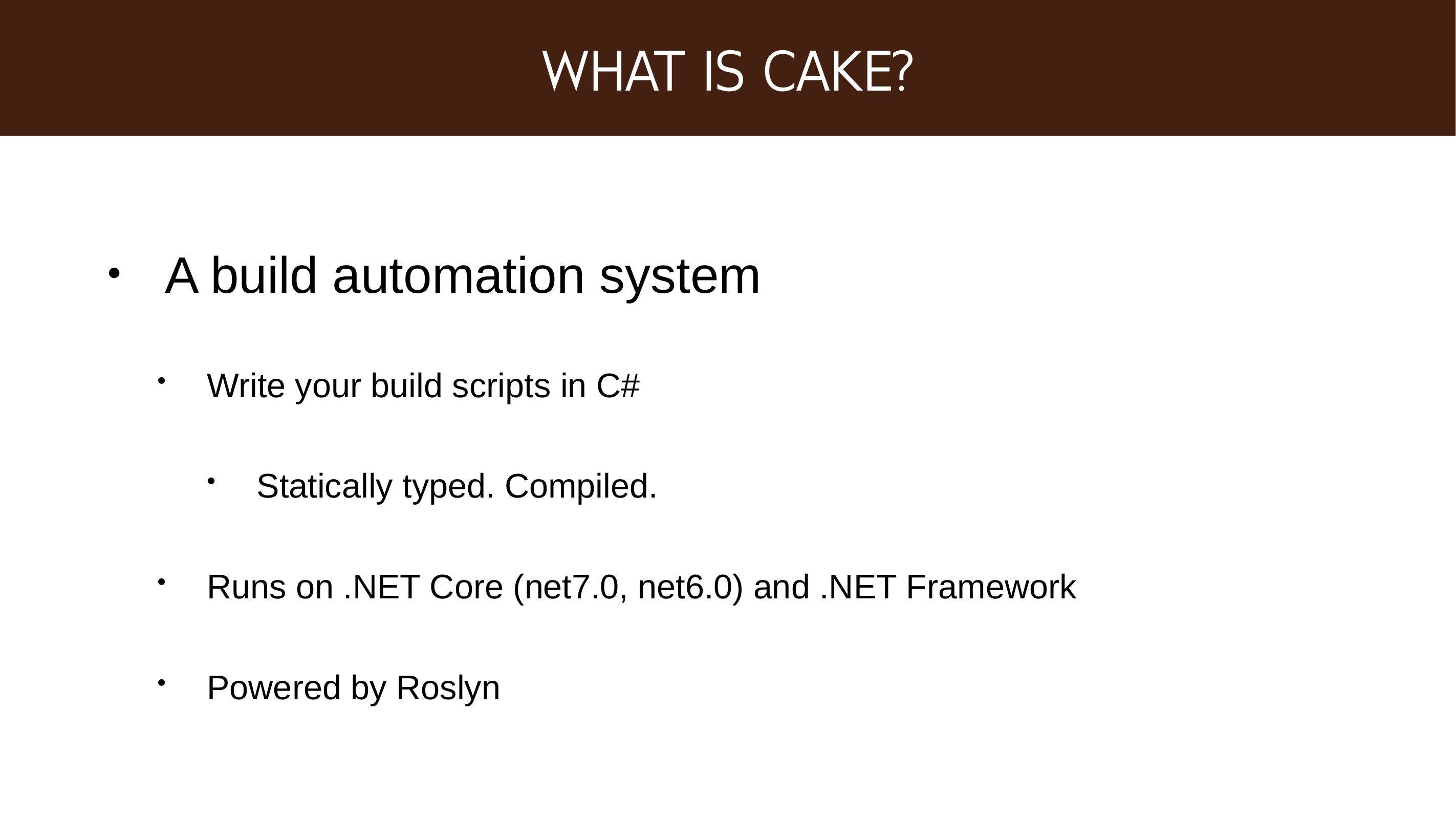

# What is Cake?
A build automation system
Write your build scripts in C#
Statically typed. Compiled.
Runs on .NET Core (net7.0, net6.0) and .NET Framework
Powered by Roslyn